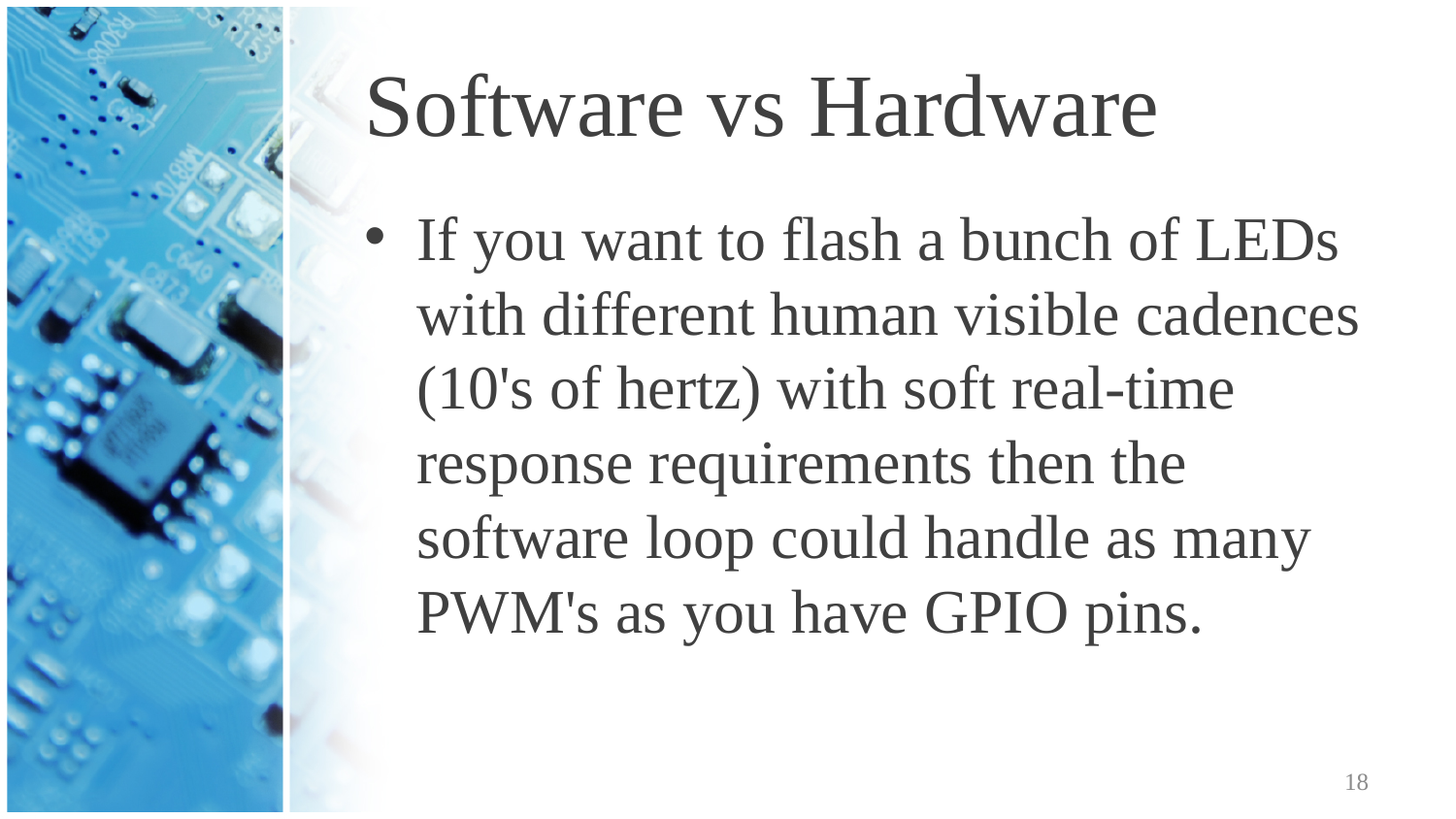

# Software vs Hardware
If you want to flash a bunch of LEDs with different human visible cadences (10's of hertz) with soft real-time response requirements then the software loop could handle as many PWM's as you have GPIO pins.
18